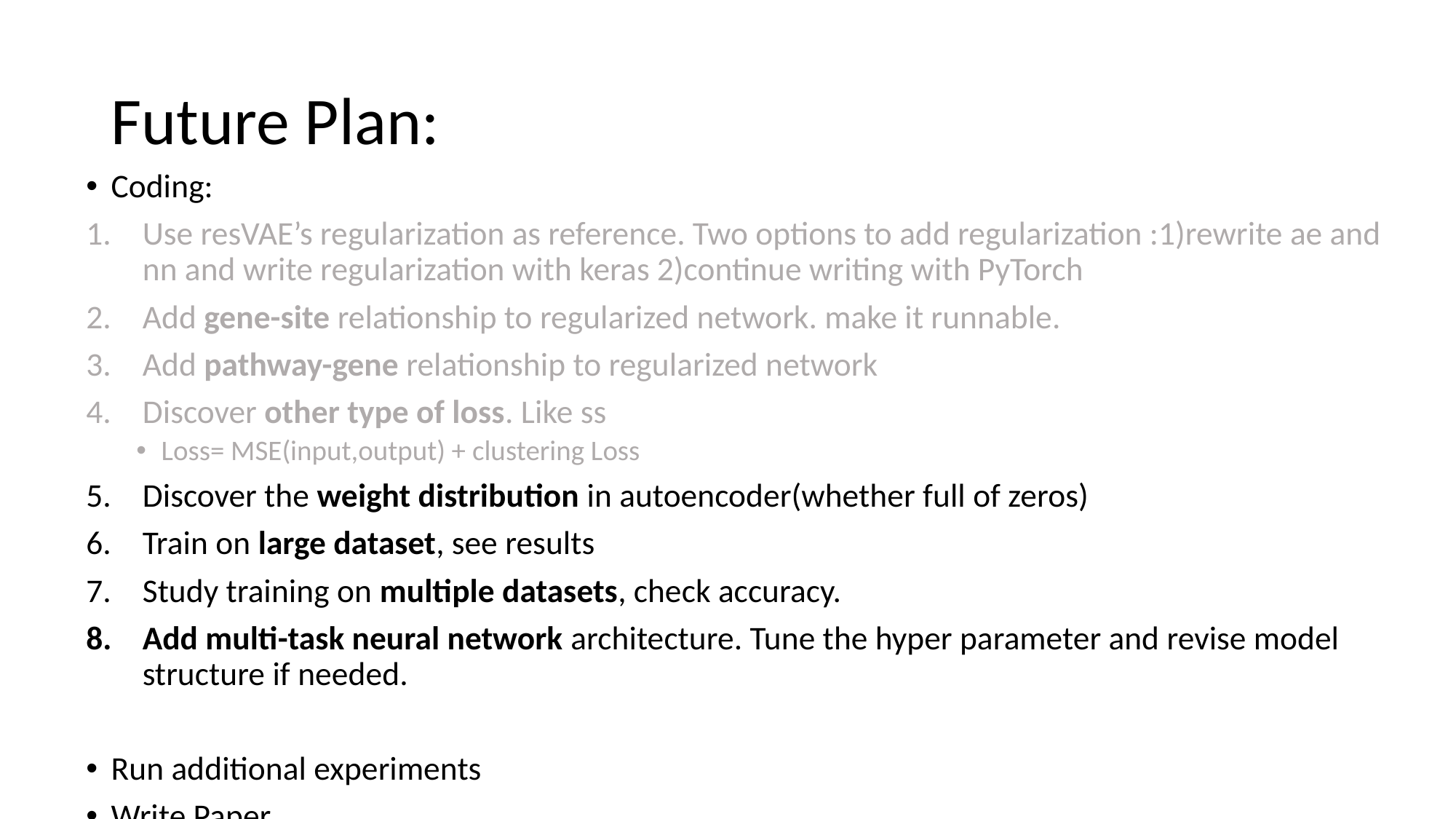

# Future Plan:
Coding:
Use resVAE’s regularization as reference. Two options to add regularization :1)rewrite ae and nn and write regularization with keras 2)continue writing with PyTorch
Add gene-site relationship to regularized network. make it runnable.
Add pathway-gene relationship to regularized network
Discover other type of loss. Like ss
Loss= MSE(input,output) + clustering Loss
Discover the weight distribution in autoencoder(whether full of zeros)
Train on large dataset, see results
Study training on multiple datasets, check accuracy.
Add multi-task neural network architecture. Tune the hyper parameter and revise model structure if needed.

Run additional experiments
Write Paper